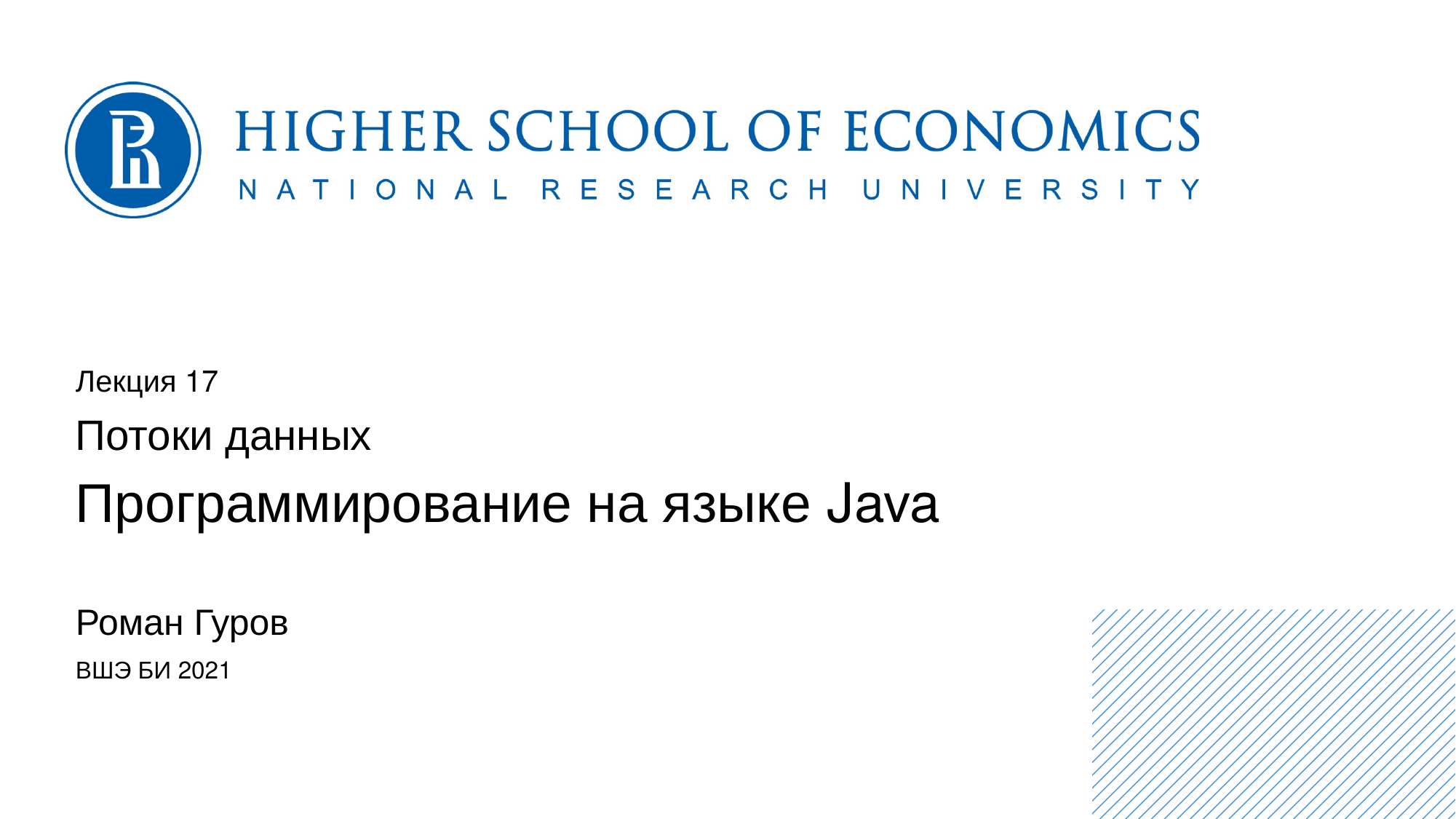

Лекция 17
Потоки данных
Программирование на языке Java

Роман Гуров
ВШЭ БИ 2021